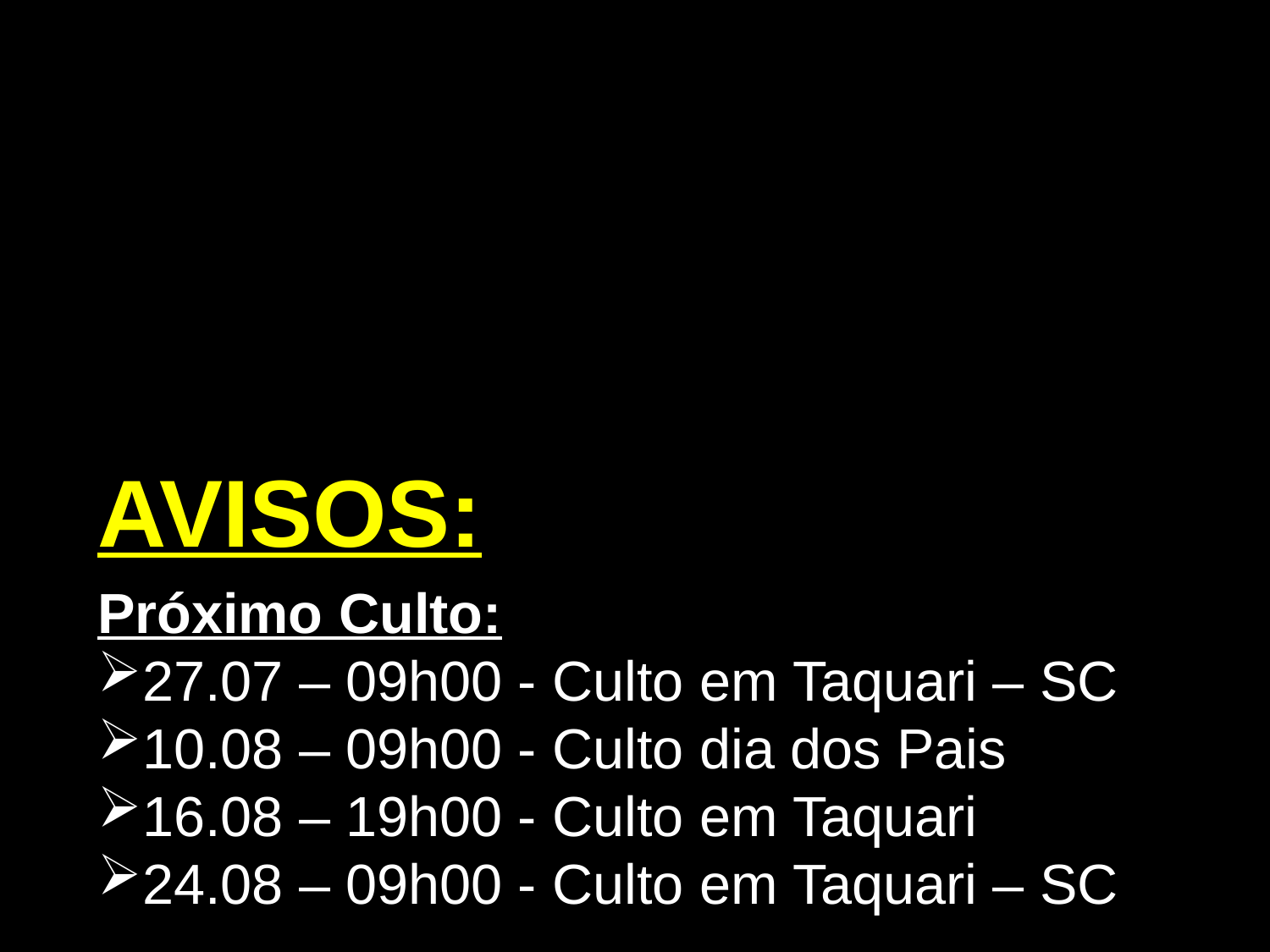

AVISOS:
Próximo Culto:
27.07 – 09h00 - Culto em Taquari – SC
10.08 – 09h00 - Culto dia dos Pais
16.08 – 19h00 - Culto em Taquari
24.08 – 09h00 - Culto em Taquari – SC